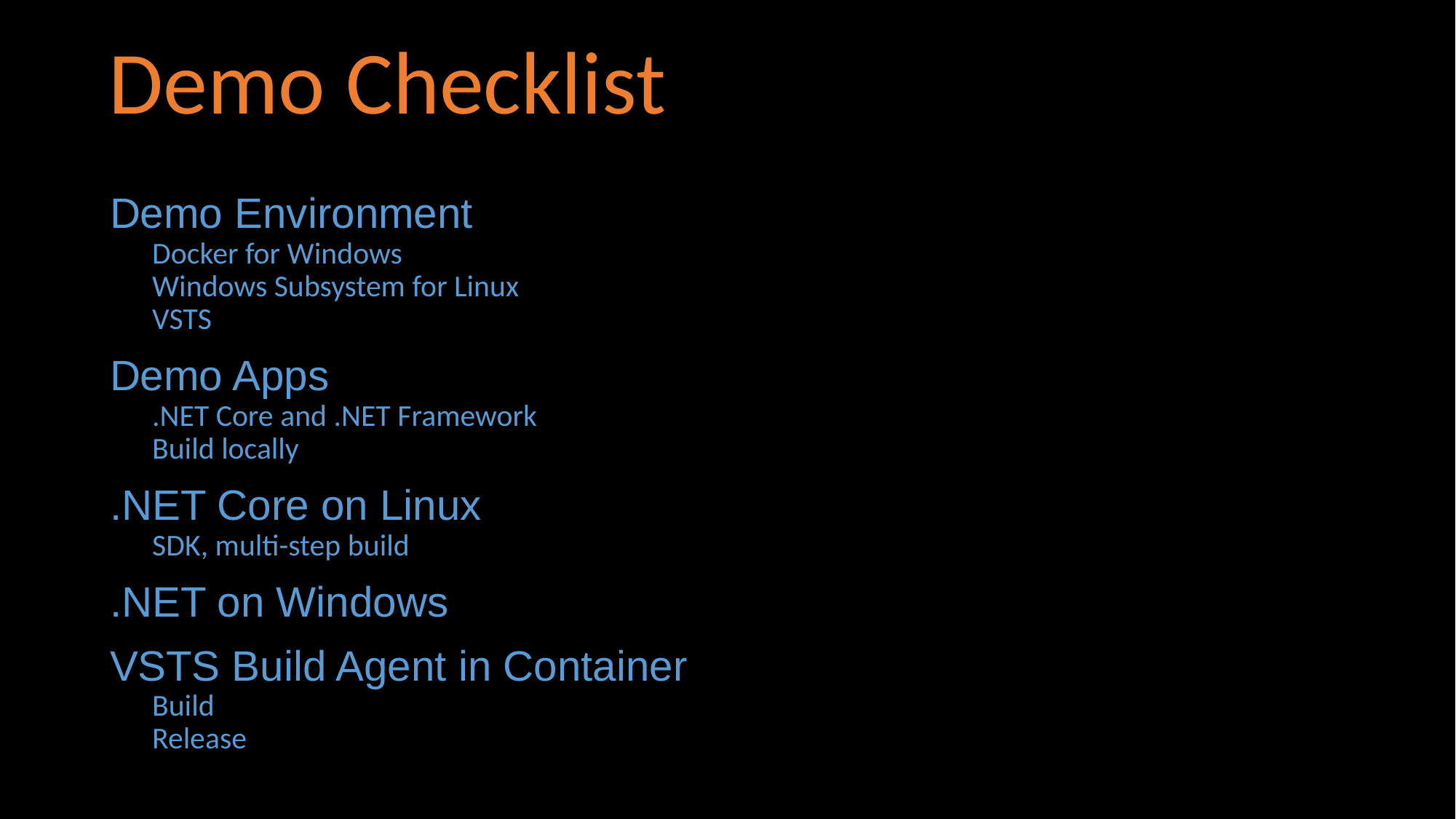

# Demo Checklist
Demo Environment
Docker for Windows
Windows Subsystem for Linux
VSTS
Demo Apps
.NET Core and .NET Framework
Build locally
.NET Core on Linux
SDK, multi-step build
.NET on Windows
VSTS Build Agent in Container
Build
Release